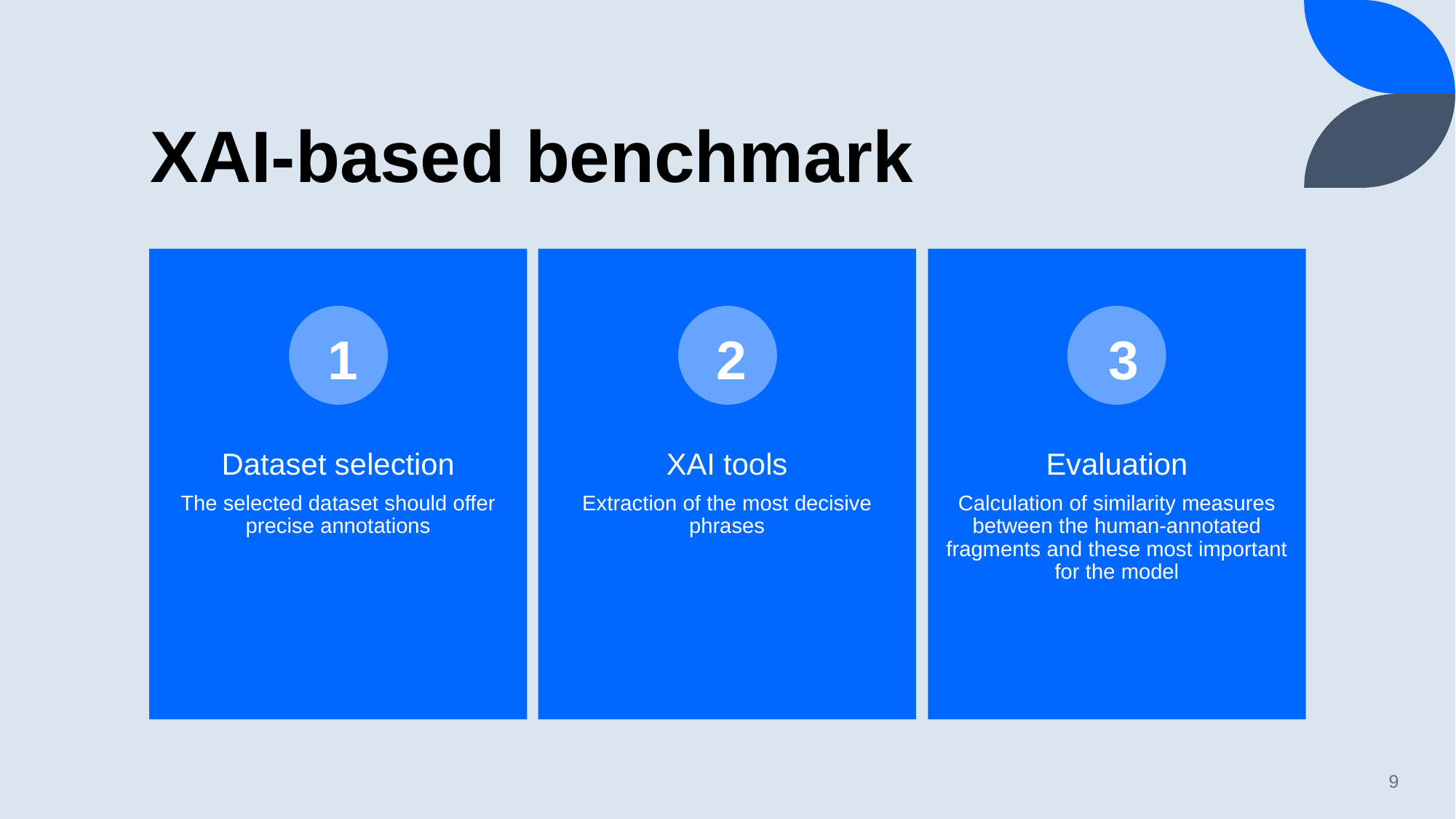

# XAI-based benchmark
Dataset selection
The selected dataset should offer precise annotations
XAI tools
Extraction of the most decisive phrases
Evaluation
Calculation of similarity measures between the human-annotated fragments and these most important for the model
1
2
3
9